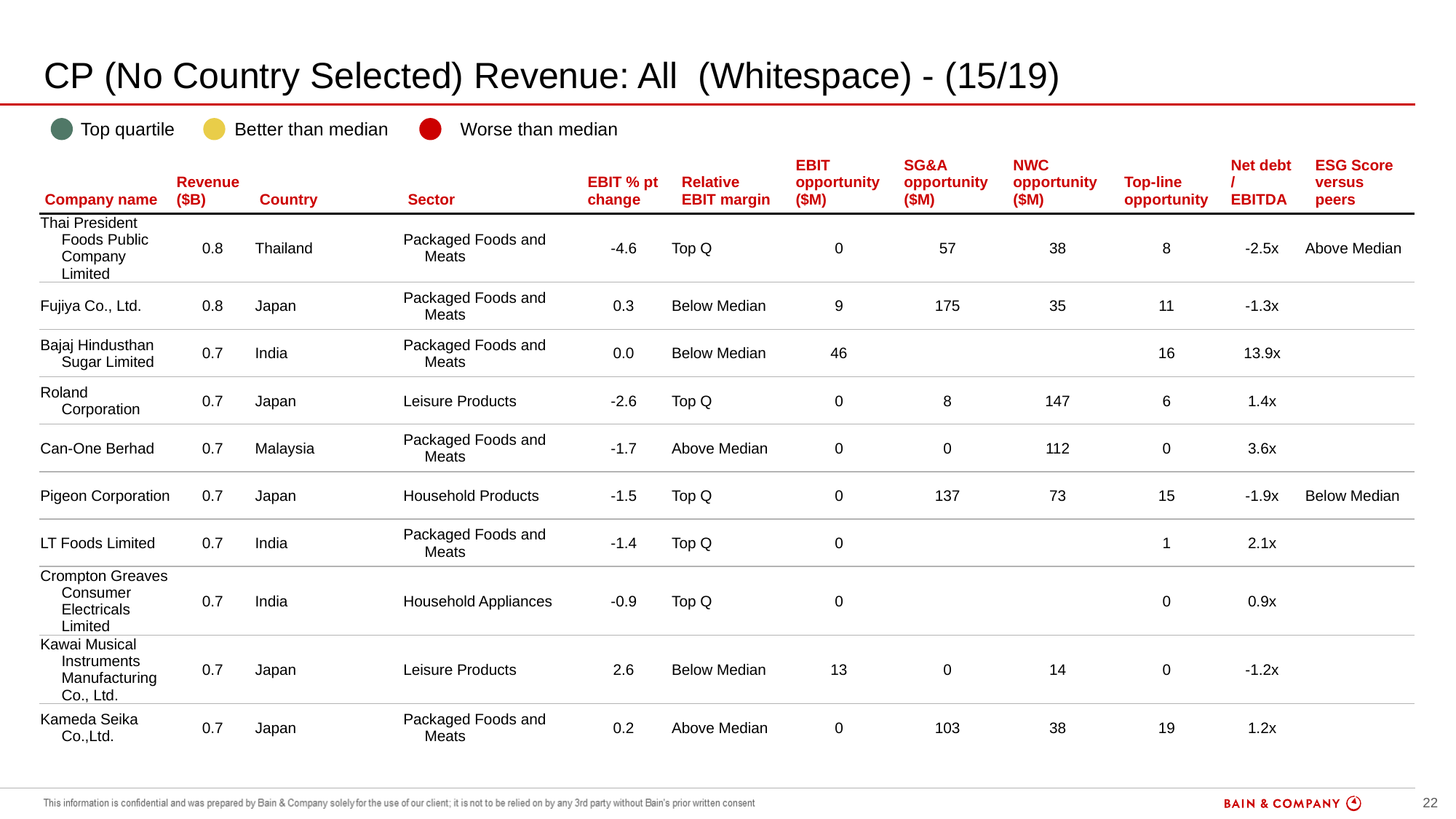

# CP (No Country Selected) Revenue: All  (Whitespace) - (15/19)
|  | Top quartile |  | Better than median |  | Worse than median |
| --- | --- | --- | --- | --- | --- |
| Company name | Revenue ($B) | Country | Sector | EBIT % pt change | Relative EBIT margin | EBIT opportunity ($M) | SG&A opportunity ($M) | NWC opportunity ($M) | Top-line opportunity | Net debt / EBITDA | ESG Score versus peers |
| --- | --- | --- | --- | --- | --- | --- | --- | --- | --- | --- | --- |
| Thai President Foods Public Company Limited | 0.8 | Thailand | Packaged Foods and Meats | -4.6 | Top Q | 0 | 57 | 38 | 8 | -2.5x | Above Median |
| Fujiya Co., Ltd. | 0.8 | Japan | Packaged Foods and Meats | 0.3 | Below Median | 9 | 175 | 35 | 11 | -1.3x |  |
| Bajaj Hindusthan Sugar Limited | 0.7 | India | Packaged Foods and Meats | 0.0 | Below Median | 46 |  |  | 16 | 13.9x |  |
| Roland Corporation | 0.7 | Japan | Leisure Products | -2.6 | Top Q | 0 | 8 | 147 | 6 | 1.4x |  |
| Can-One Berhad | 0.7 | Malaysia | Packaged Foods and Meats | -1.7 | Above Median | 0 | 0 | 112 | 0 | 3.6x |  |
| Pigeon Corporation | 0.7 | Japan | Household Products | -1.5 | Top Q | 0 | 137 | 73 | 15 | -1.9x | Below Median |
| LT Foods Limited | 0.7 | India | Packaged Foods and Meats | -1.4 | Top Q | 0 |  |  | 1 | 2.1x |  |
| Crompton Greaves Consumer Electricals Limited | 0.7 | India | Household Appliances | -0.9 | Top Q | 0 |  |  | 0 | 0.9x |  |
| Kawai Musical Instruments Manufacturing Co., Ltd. | 0.7 | Japan | Leisure Products | 2.6 | Below Median | 13 | 0 | 14 | 0 | -1.2x |  |
| Kameda Seika Co.,Ltd. | 0.7 | Japan | Packaged Foods and Meats | 0.2 | Above Median | 0 | 103 | 38 | 19 | 1.2x |  |